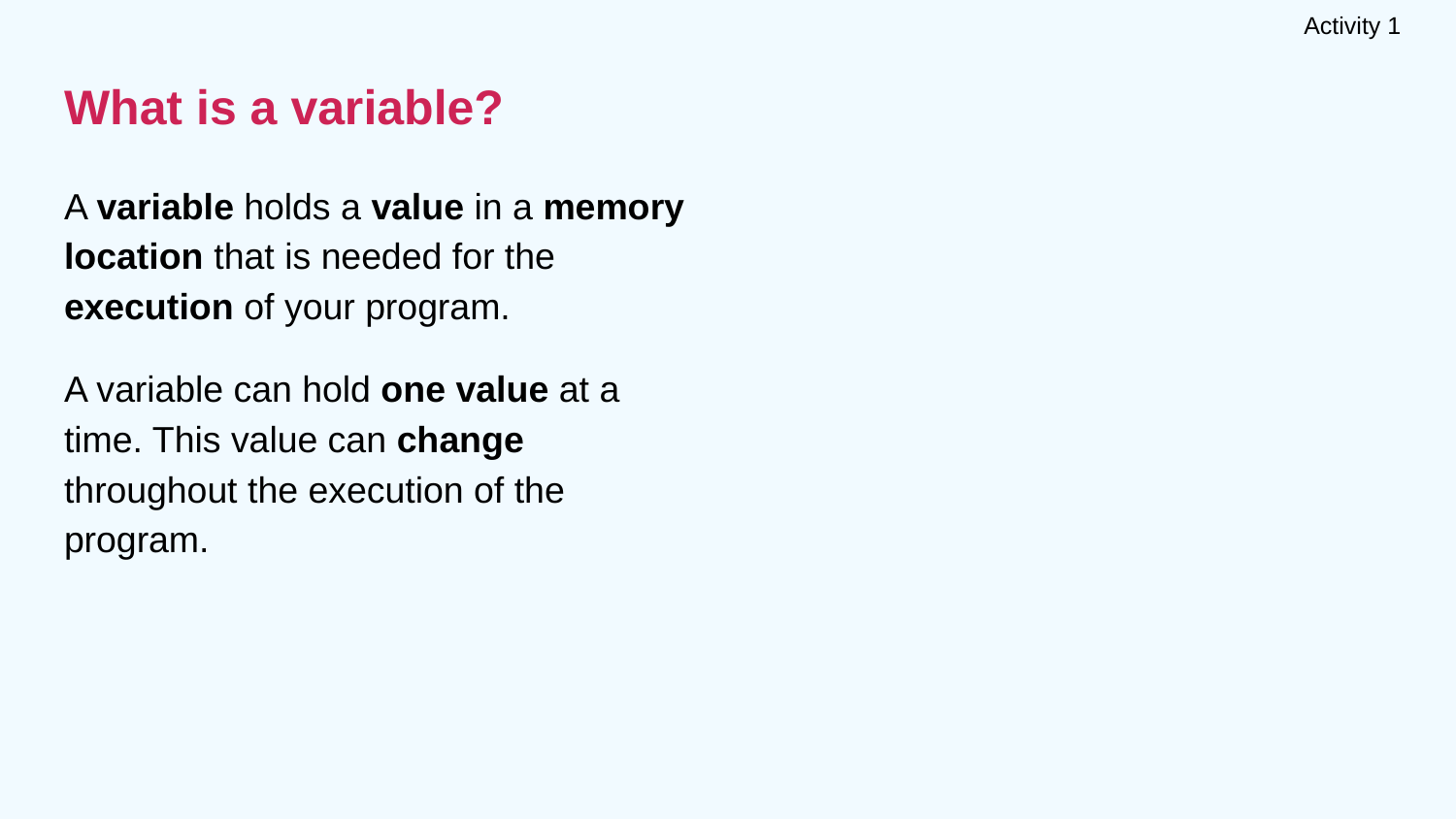

Activity 1
# What is a variable?

A variable holds a value in a memory location that is needed for the execution of your program.
A variable can hold one value at a time. This value can change throughout the execution of the program.